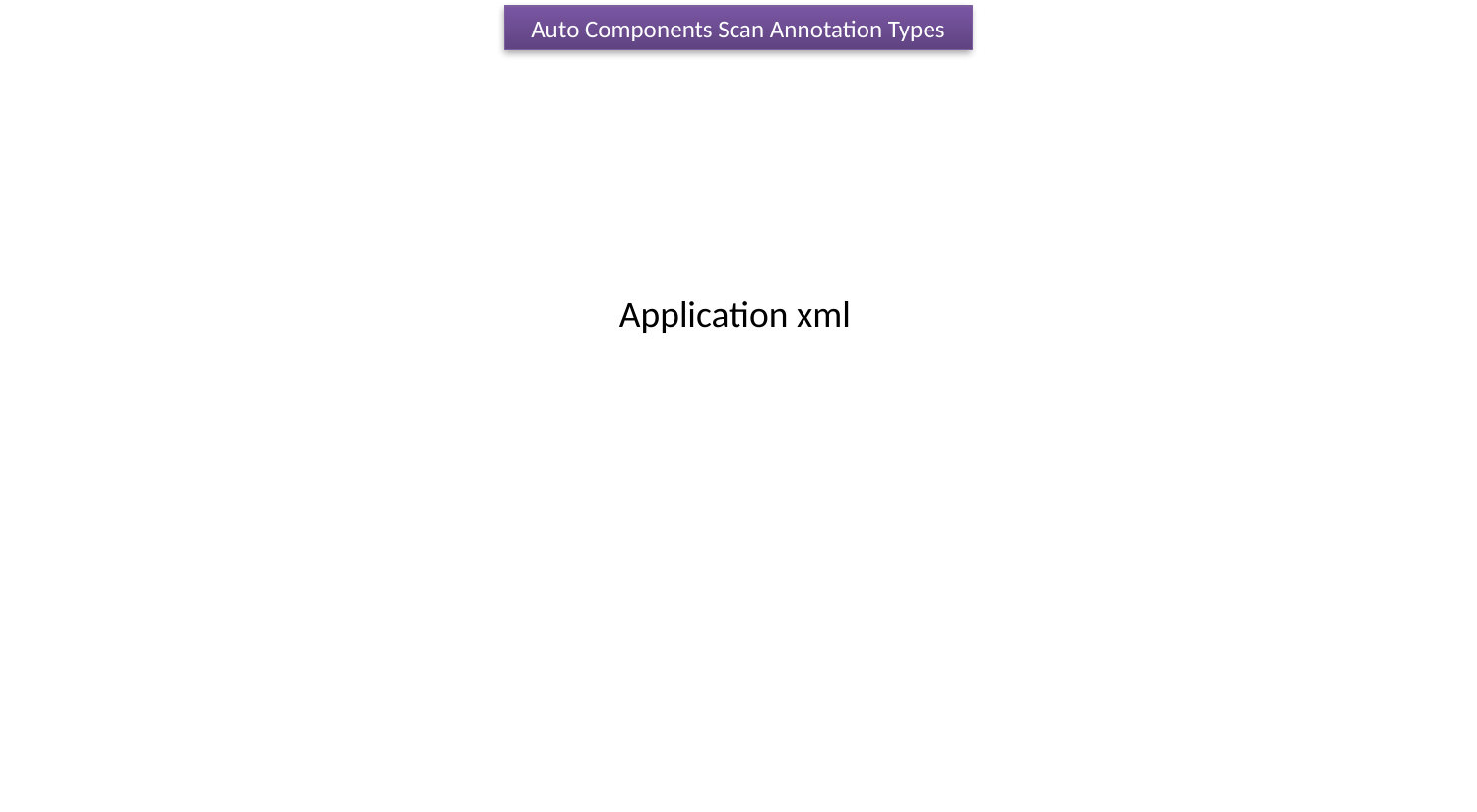

Auto Components Scan Annotation Types

Application xml